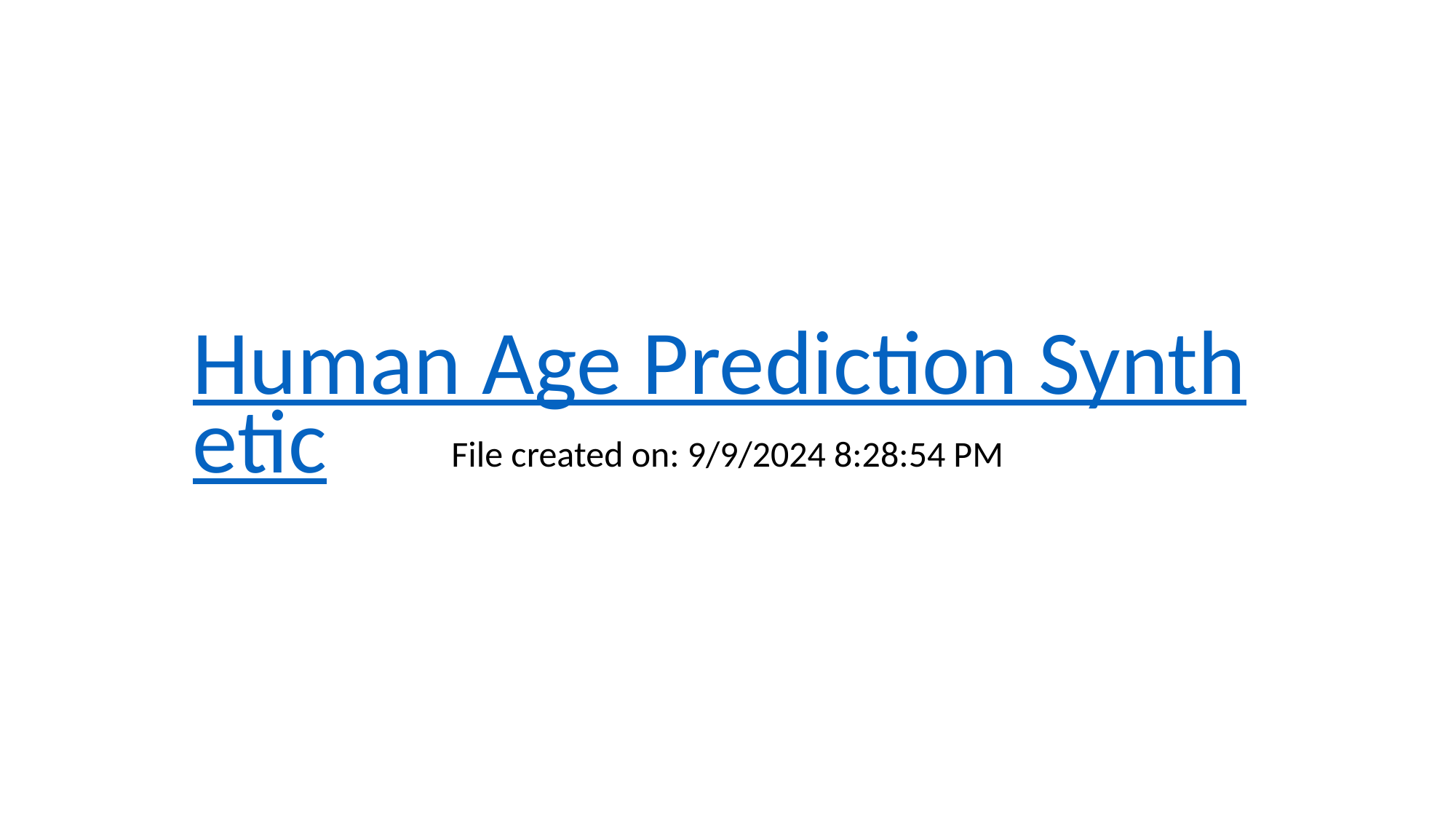

# Human Age Prediction Synthetic
File created on: 9/9/2024 8:28:54 PM